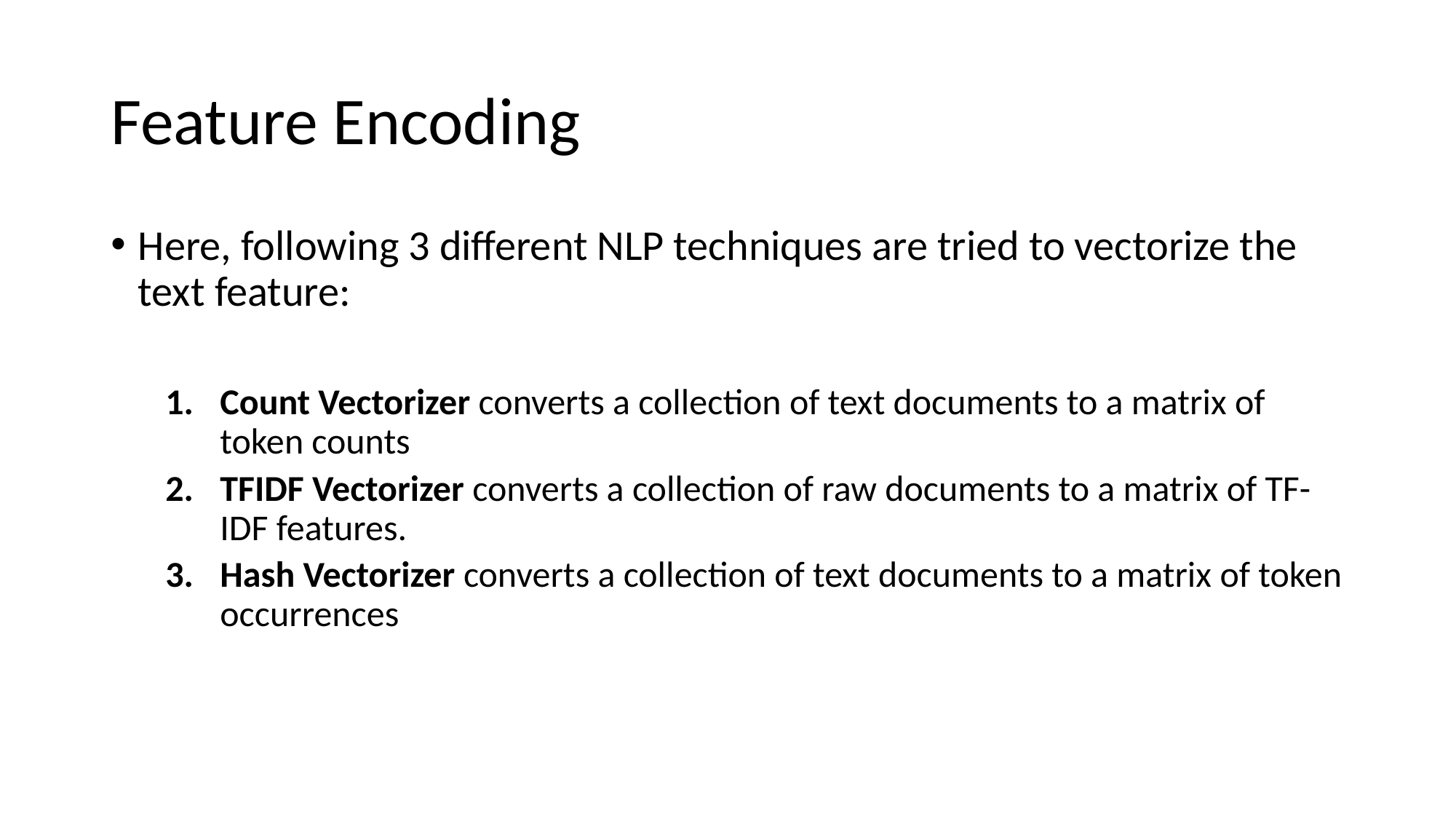

# Feature Encoding
Here, following 3 different NLP techniques are tried to vectorize the text feature:

Count Vectorizer converts a collection of text documents to a matrix of token counts
TFIDF Vectorizer converts a collection of raw documents to a matrix of TF-IDF features.
Hash Vectorizer converts a collection of text documents to a matrix of token occurrences